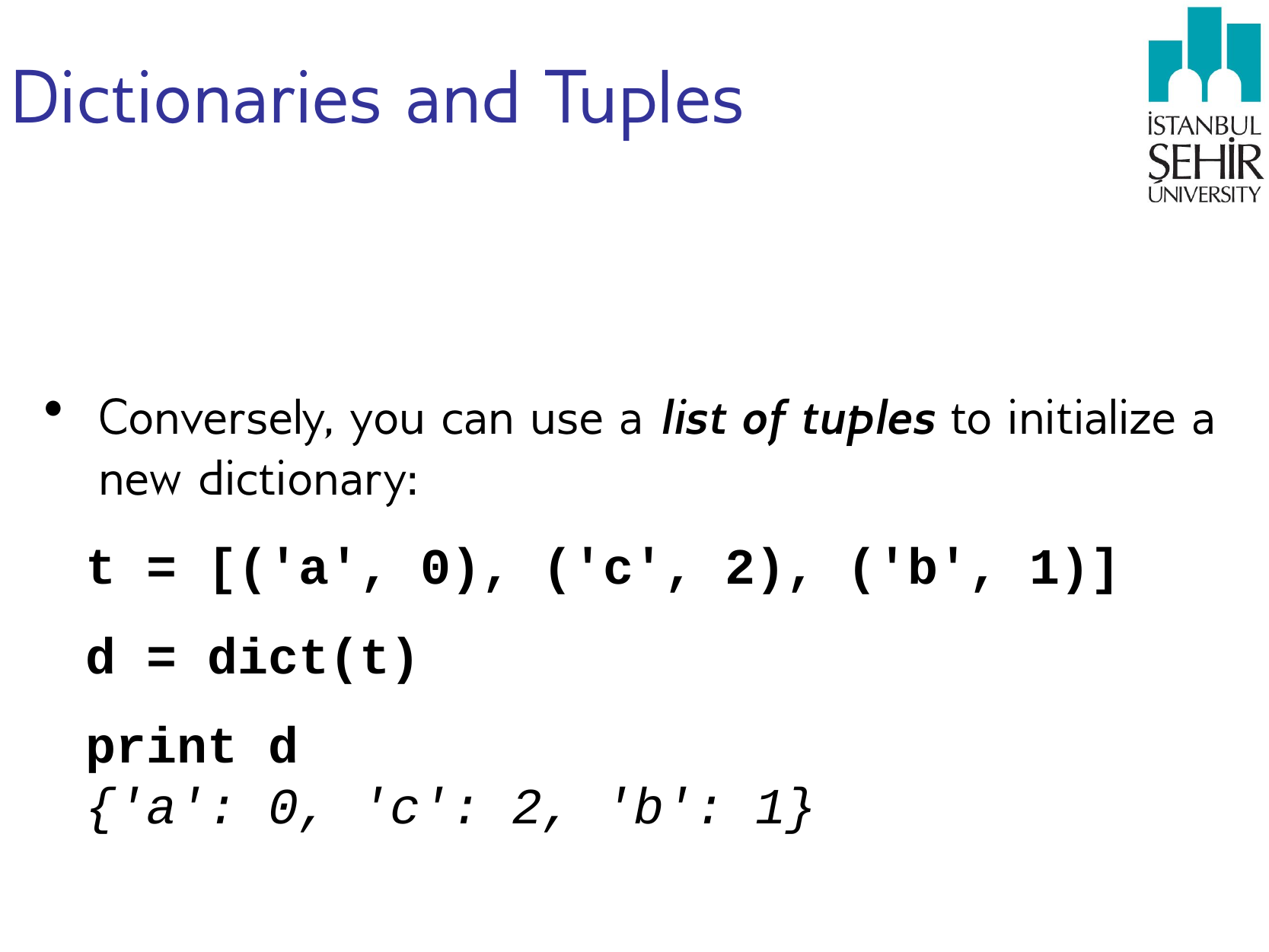

# Dictionaries and Tuples
Conversely, you can use a list of tuples to initialize a new dictionary:
t = [('a', 0), ('c', 2), ('b', 1)]
d = dict(t)
print d
{'a': 0, 'c': 2, 'b': 1}